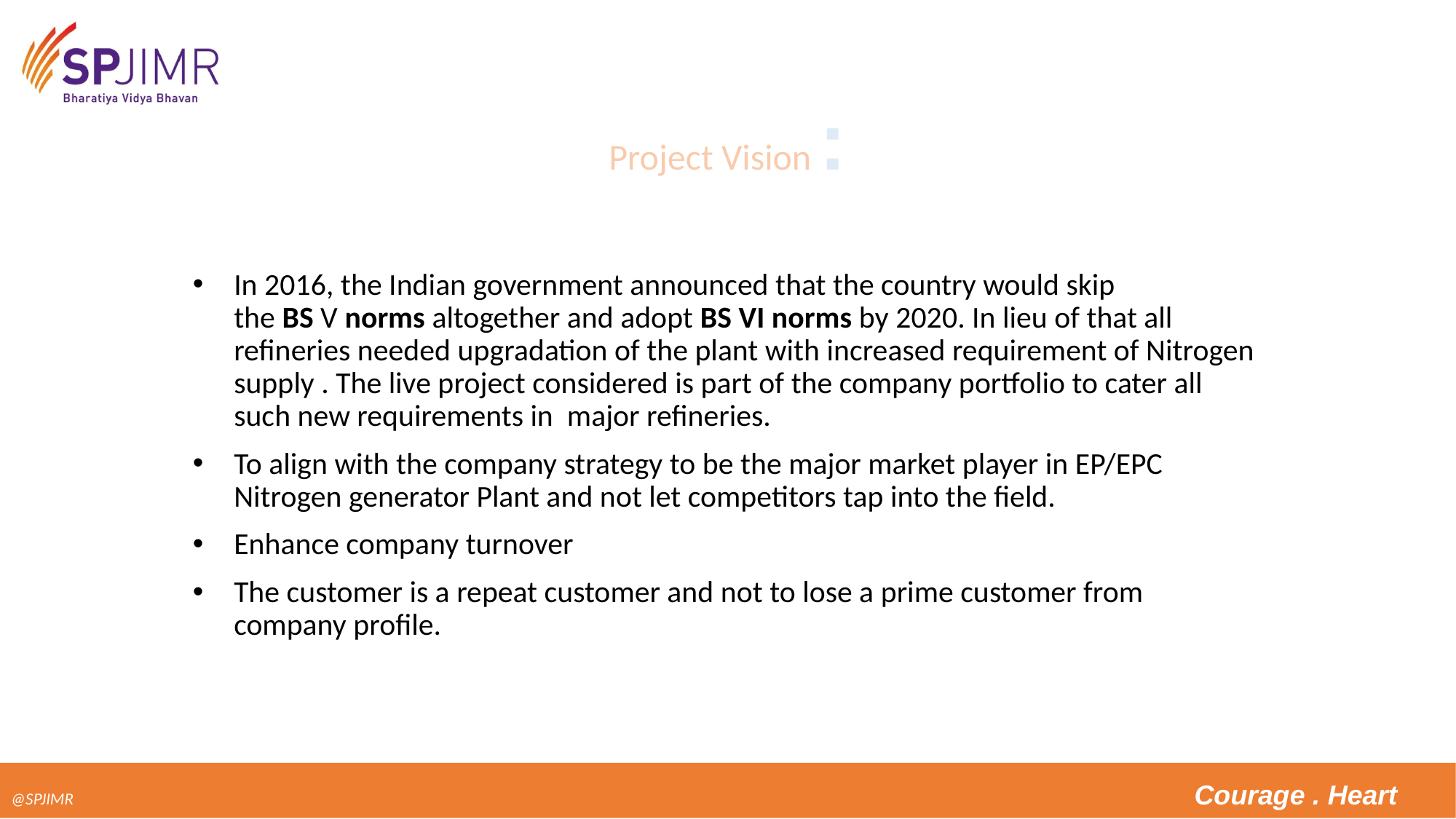

Project Vision :
In 2016, the Indian government announced that the country would skip the BS V norms altogether and adopt BS VI norms by 2020. In lieu of that all refineries needed upgradation of the plant with increased requirement of Nitrogen supply . The live project considered is part of the company portfolio to cater all such new requirements in  major refineries.
To align with the company strategy to be the major market player in EP/EPC Nitrogen generator Plant and not let competitors tap into the field.
Enhance company turnover
The customer is a repeat customer and not to lose a prime customer from company profile.